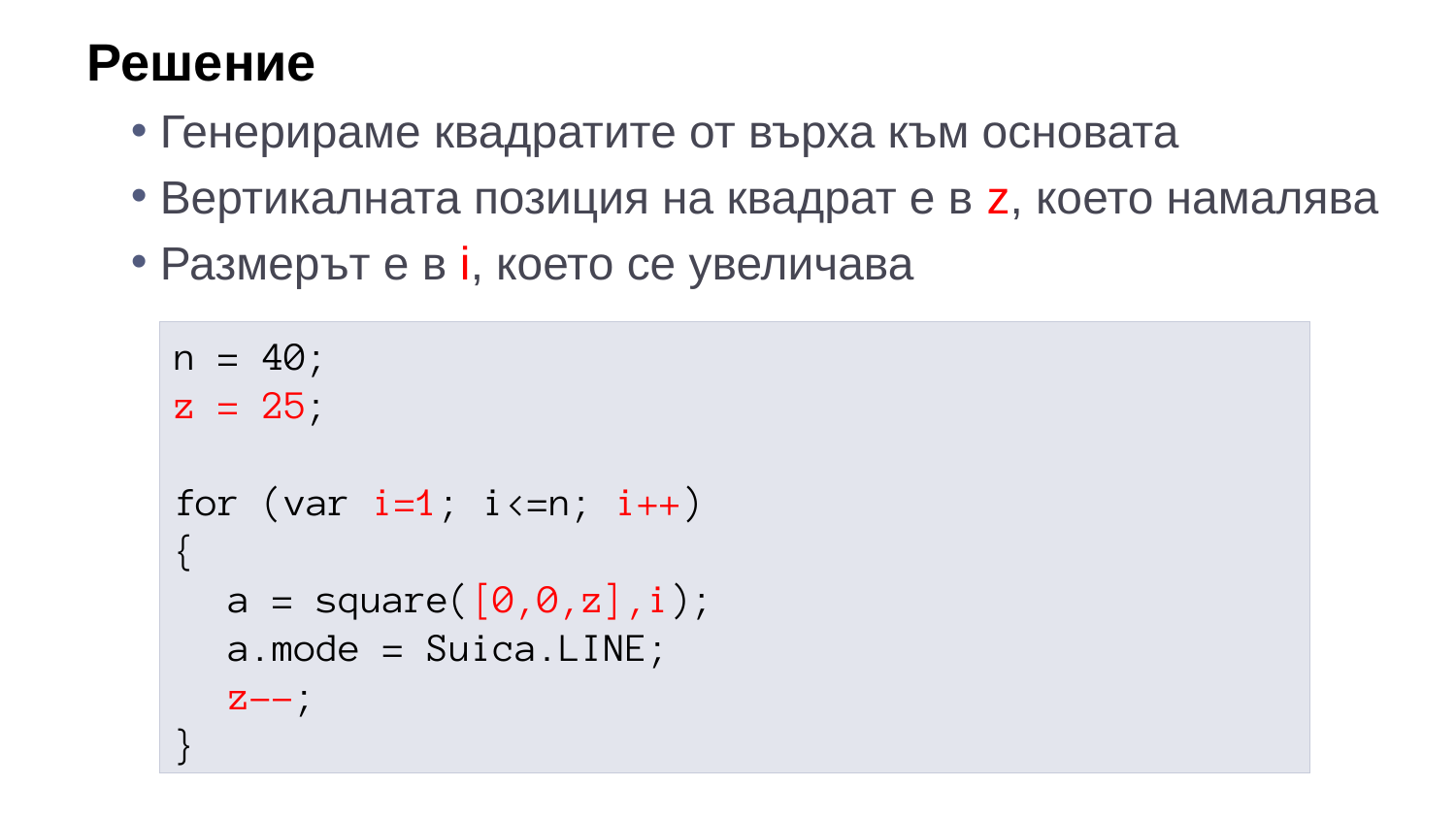

Решение
Генерираме квадратите от върха към основата
Вертикалната позиция на квадрат е в z, което намалява
Размерът е в i, което се увеличава
n = 40;
z = 25;

for (var i=1; i<=n; i++)
{
	a = square([0,0,z],i);
	a.mode = Suica.LINE;
	z--;
}